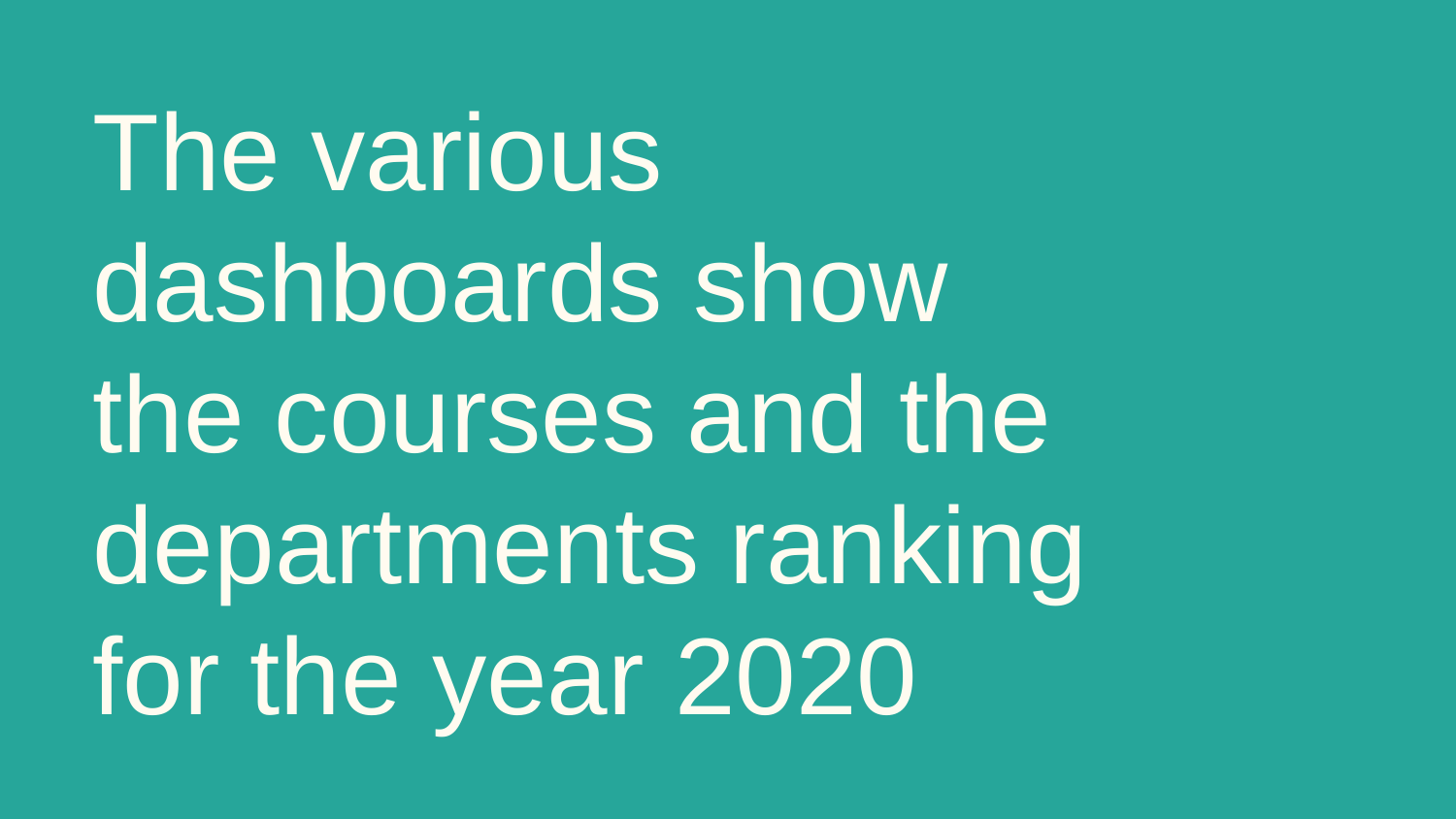

# The various dashboards show the courses and the departments ranking for the year 2020